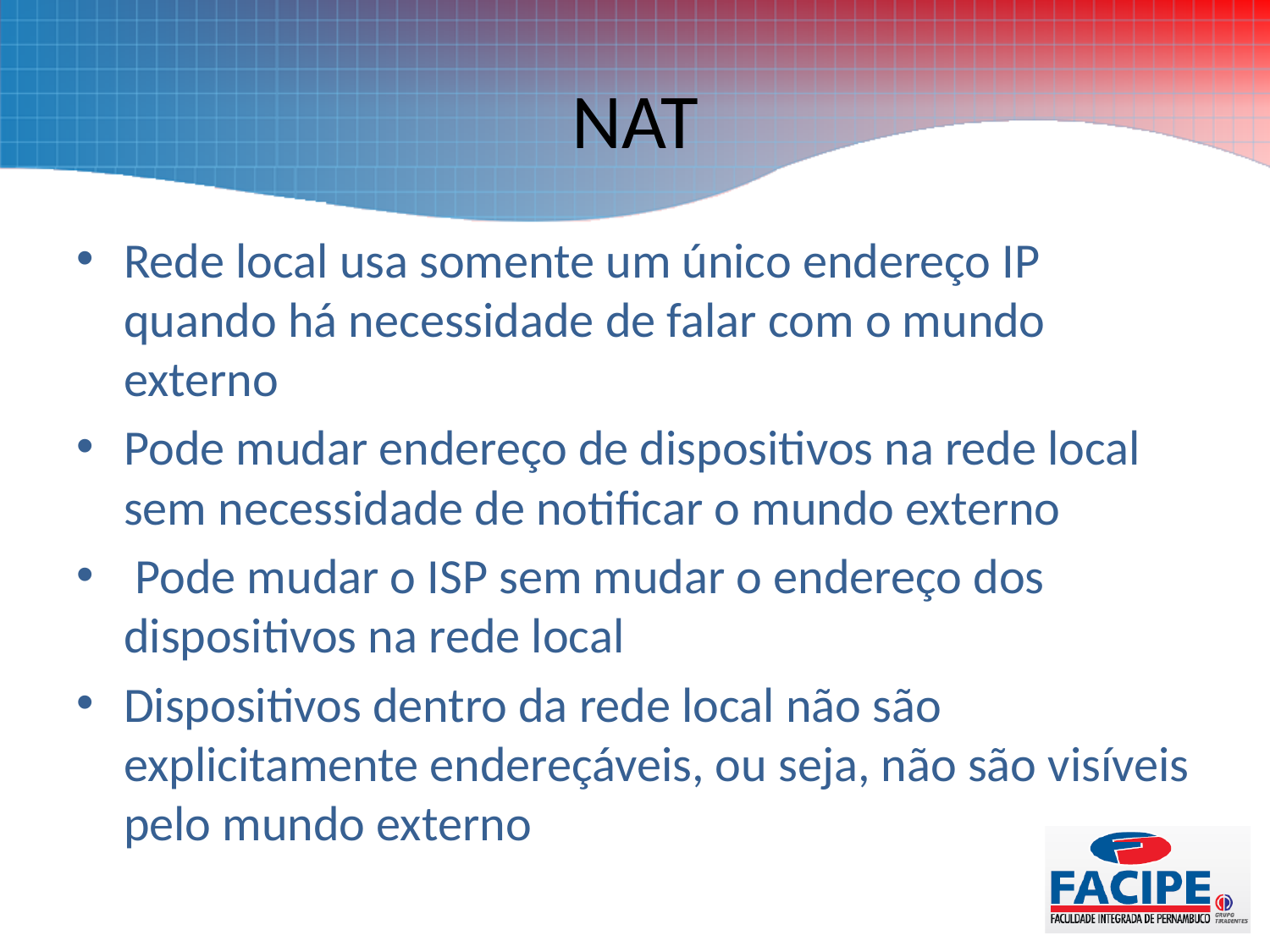

# NAT
Rede local usa somente um único endereço IP quando há necessidade de falar com o mundo externo
Pode mudar endereço de dispositivos na rede local sem necessidade de notificar o mundo externo
 Pode mudar o ISP sem mudar o endereço dos dispositivos na rede local
Dispositivos dentro da rede local não são explicitamente endereçáveis, ou seja, não são visíveis pelo mundo externo